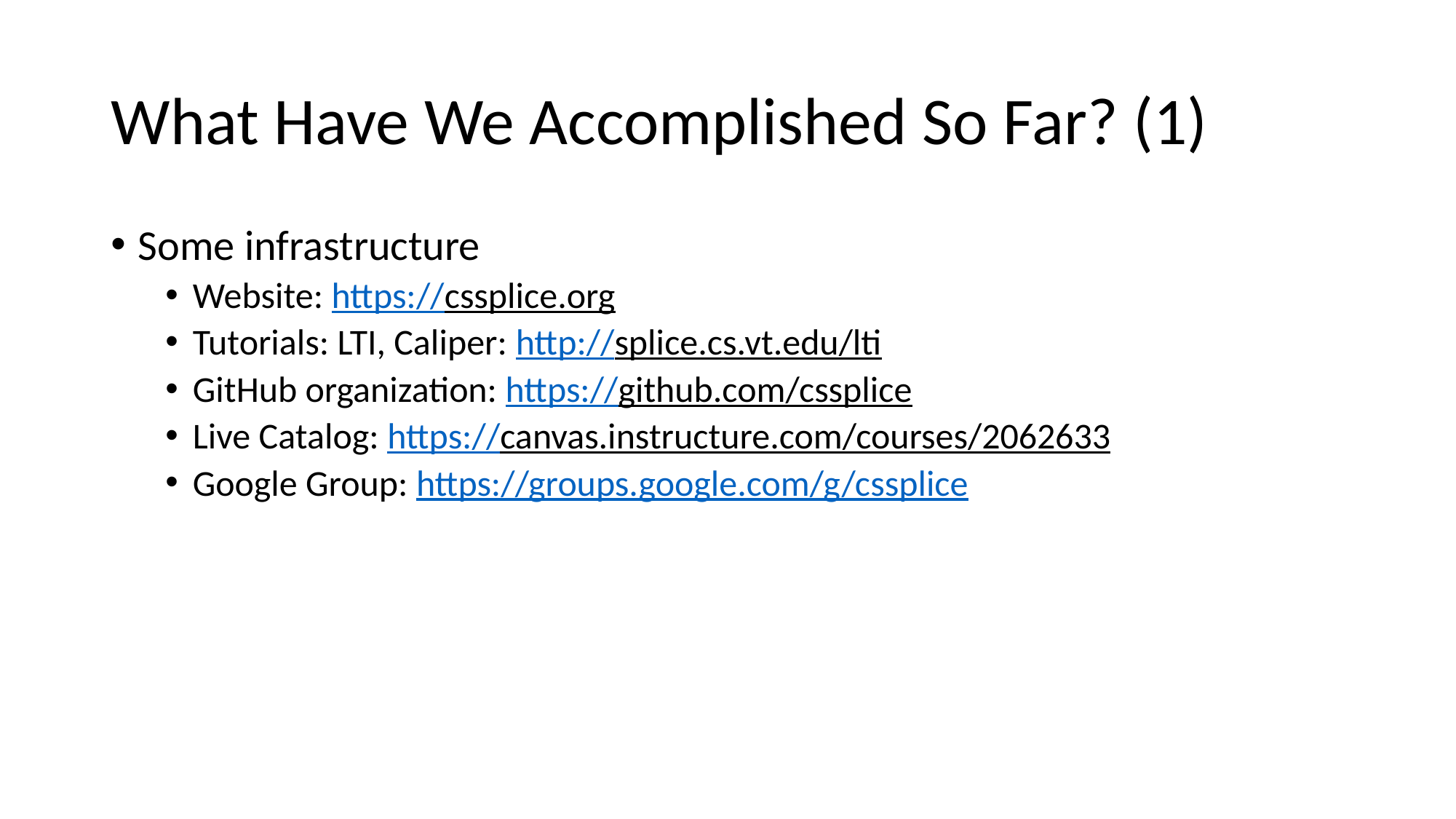

# What Have We Accomplished So Far? (1)
Some infrastructure
Website: https://cssplice.org
Tutorials: LTI, Caliper: http://splice.cs.vt.edu/lti
GitHub organization: https://github.com/cssplice
Live Catalog: https://canvas.instructure.com/courses/2062633
Google Group: https://groups.google.com/g/cssplice